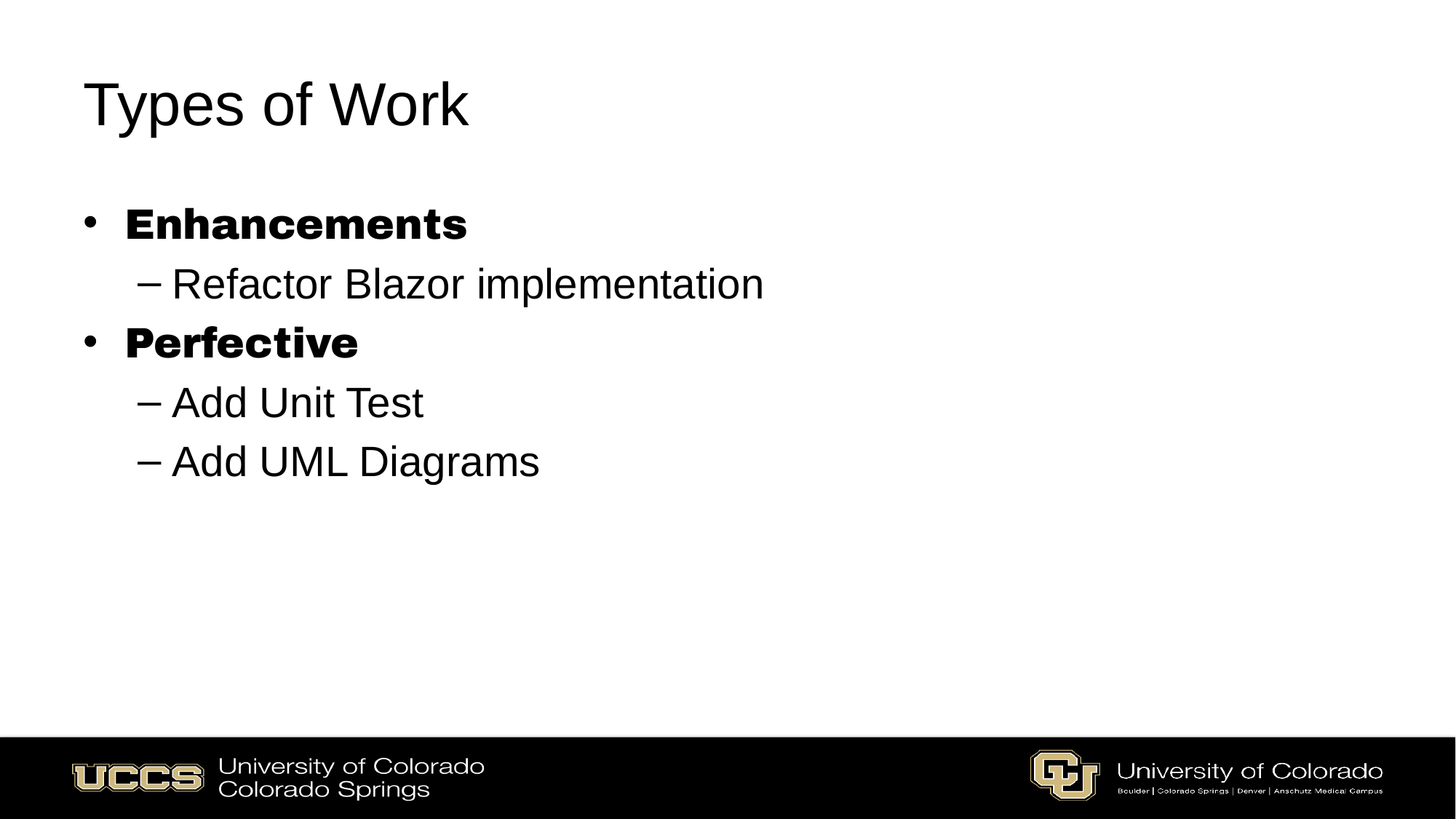

# Types of Work
Enhancements
Refactor Blazor implementation
Perfective
Add Unit Test
Add UML Diagrams